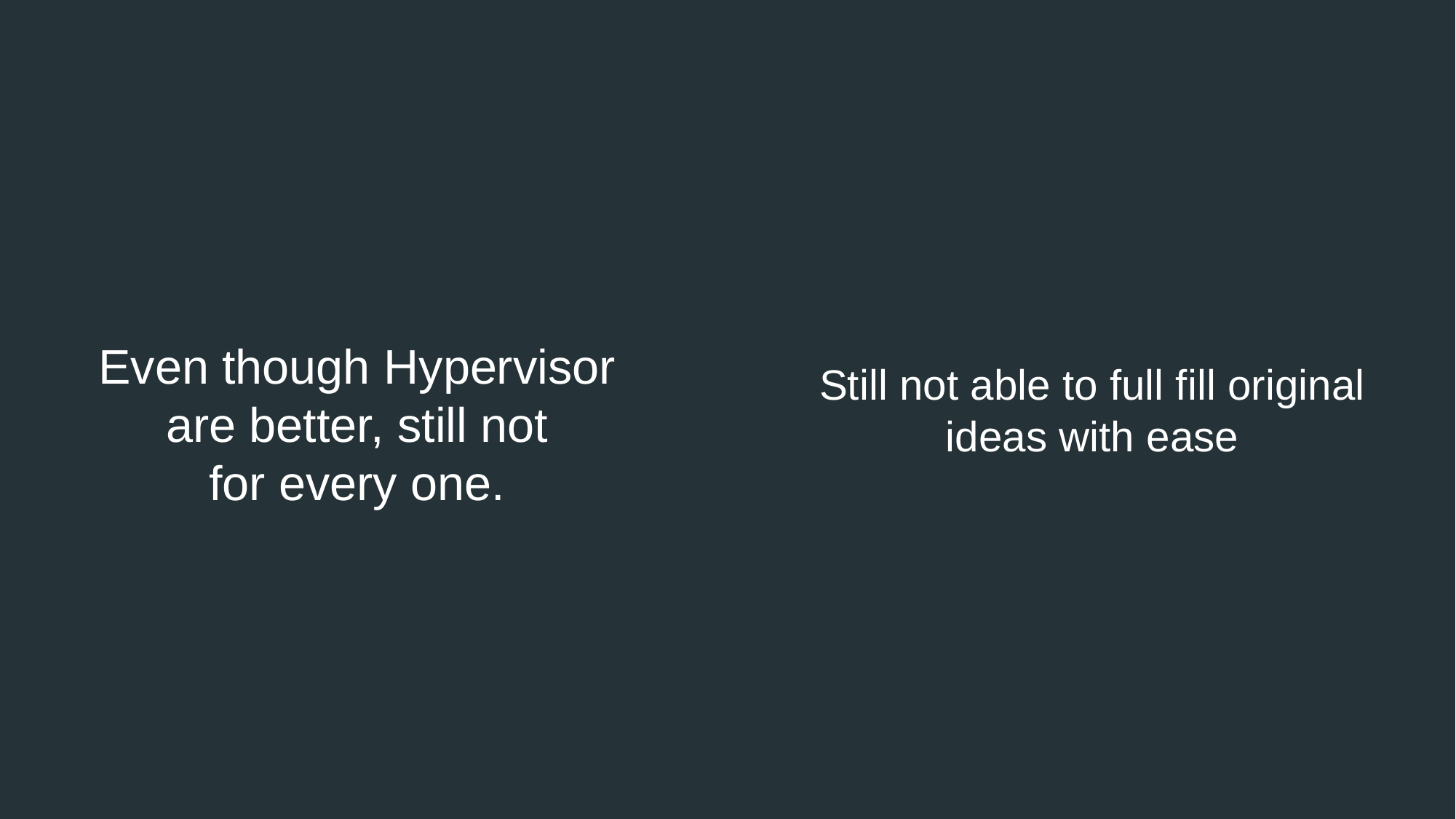

Even though Hypervisor
are better, still not
for every one.
Still not able to full fill original ideas with ease